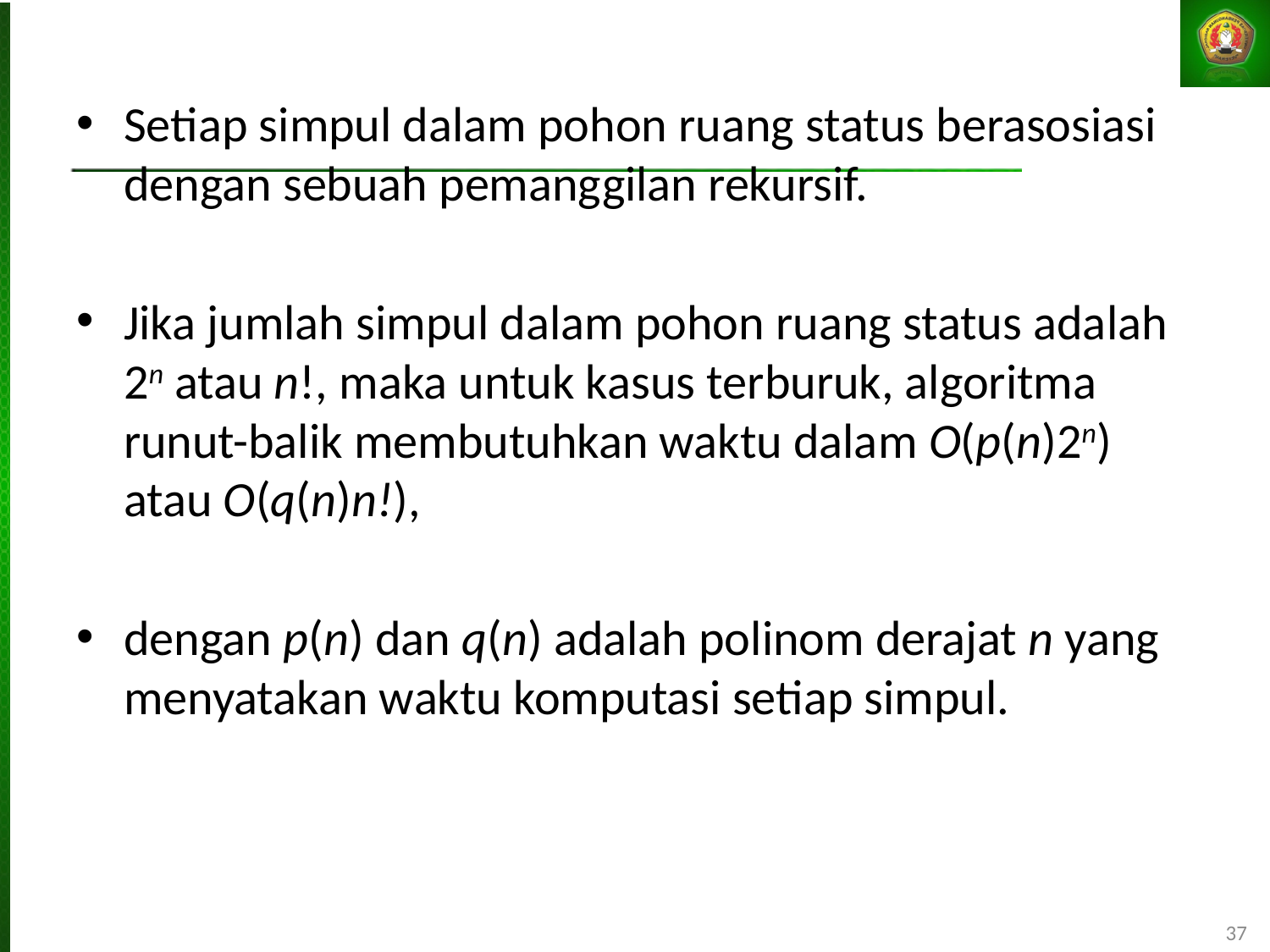

Setiap simpul dalam pohon ruang status berasosiasi dengan sebuah pemanggilan rekursif.

Jika jumlah simpul dalam pohon ruang status adalah 2n atau n!, maka untuk kasus terburuk, algoritma runut-balik membutuhkan waktu dalam O(p(n)2n) atau O(q(n)n!),

dengan p(n) dan q(n) adalah polinom derajat n yang menyatakan waktu komputasi setiap simpul.
37